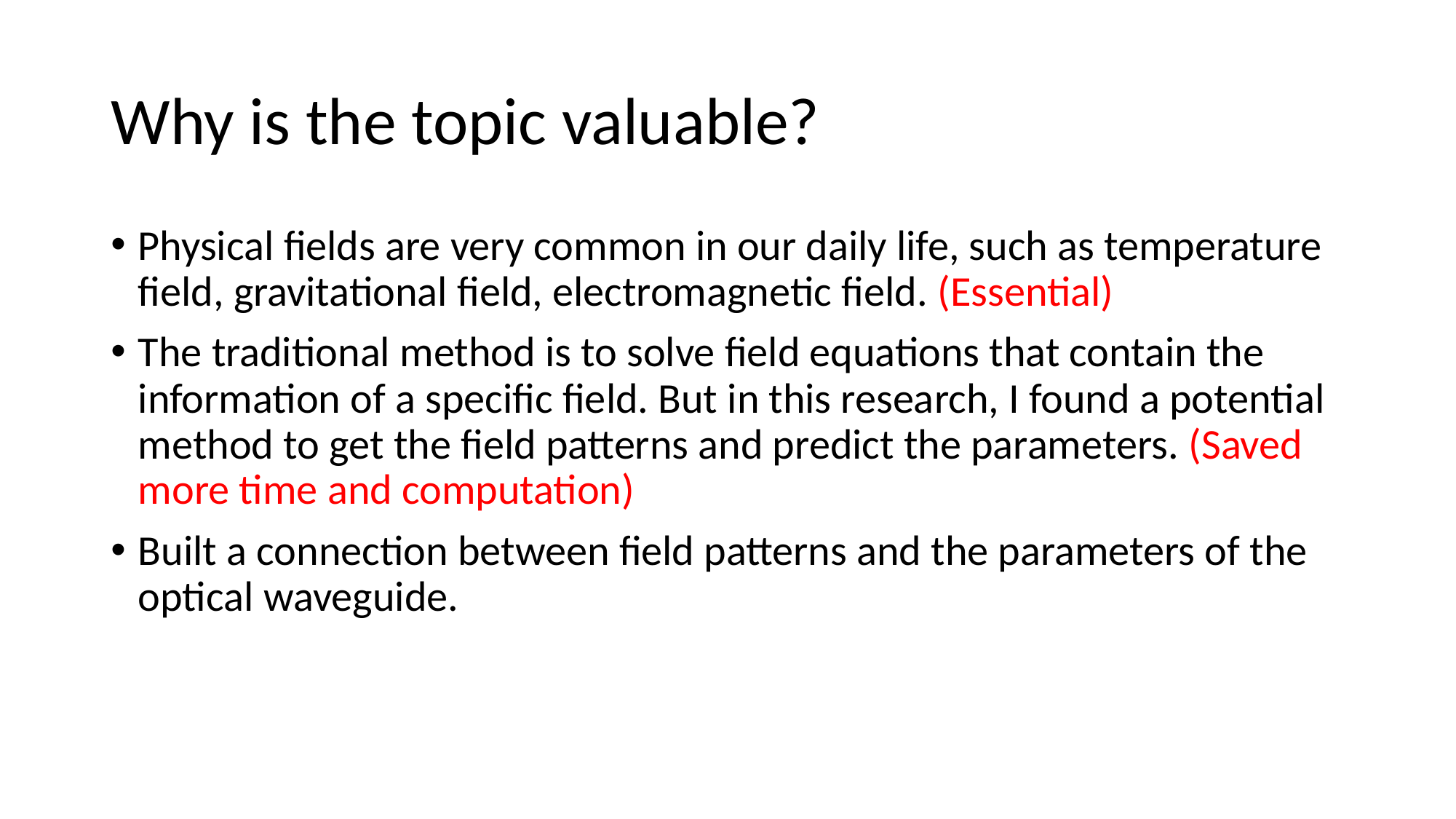

# Why is the topic valuable?
Physical fields are very common in our daily life, such as temperature field, gravitational field, electromagnetic field. (Essential)
The traditional method is to solve field equations that contain the information of a specific field. But in this research, I found a potential method to get the field patterns and predict the parameters. (Saved more time and computation)
Built a connection between field patterns and the parameters of the optical waveguide.